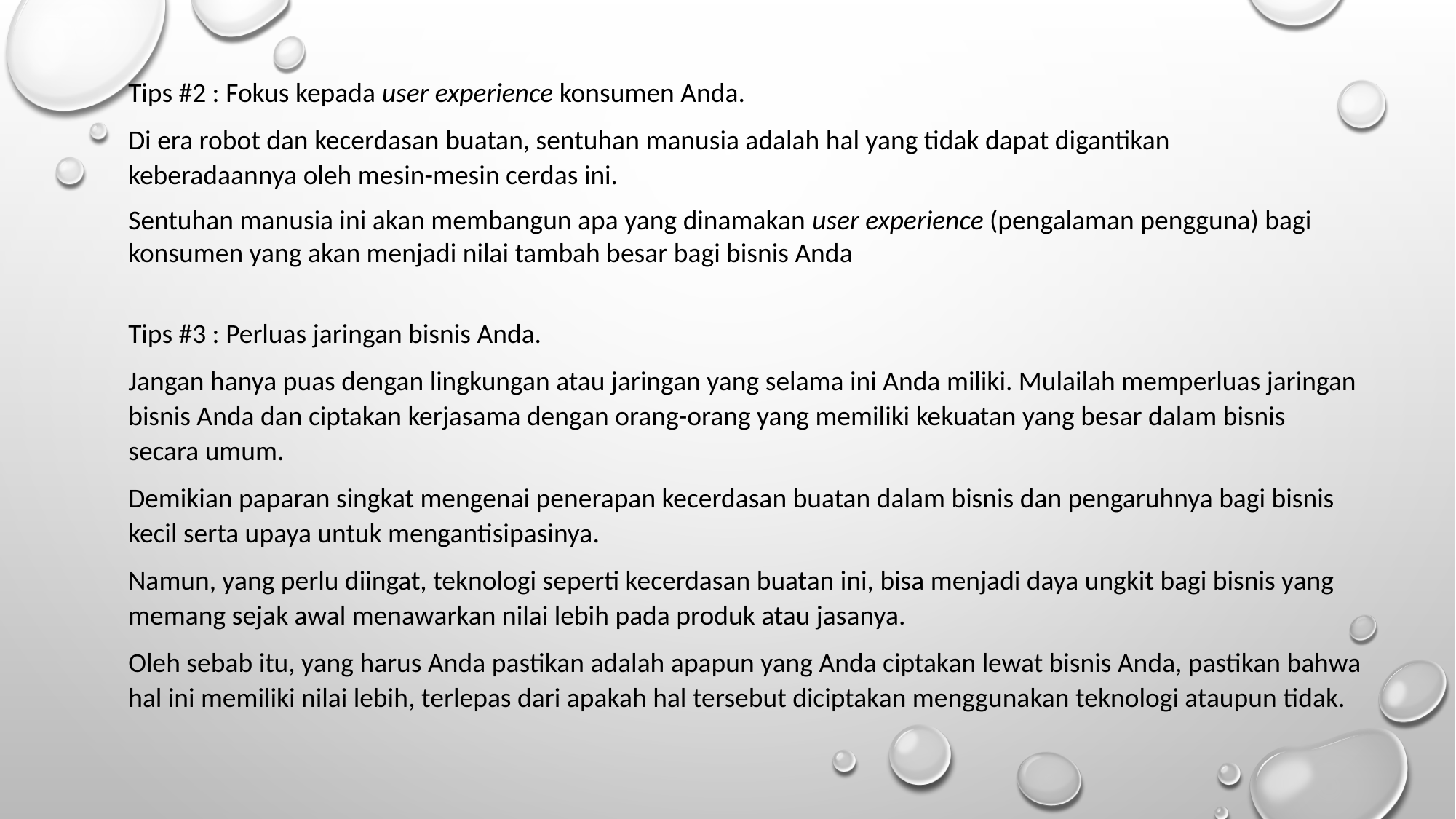

Tips #2 : Fokus kepada user experience konsumen Anda.
Di era robot dan kecerdasan buatan, sentuhan manusia adalah hal yang tidak dapat digantikan keberadaannya oleh mesin-mesin cerdas ini.
Sentuhan manusia ini akan membangun apa yang dinamakan user experience (pengalaman pengguna) bagi konsumen yang akan menjadi nilai tambah besar bagi bisnis Anda
Tips #3 : Perluas jaringan bisnis Anda.
Jangan hanya puas dengan lingkungan atau jaringan yang selama ini Anda miliki. Mulailah memperluas jaringan bisnis Anda dan ciptakan kerjasama dengan orang-orang yang memiliki kekuatan yang besar dalam bisnis secara umum.
Demikian paparan singkat mengenai penerapan kecerdasan buatan dalam bisnis dan pengaruhnya bagi bisnis kecil serta upaya untuk mengantisipasinya.
Namun, yang perlu diingat, teknologi seperti kecerdasan buatan ini, bisa menjadi daya ungkit bagi bisnis yang memang sejak awal menawarkan nilai lebih pada produk atau jasanya.
Oleh sebab itu, yang harus Anda pastikan adalah apapun yang Anda ciptakan lewat bisnis Anda, pastikan bahwa hal ini memiliki nilai lebih, terlepas dari apakah hal tersebut diciptakan menggunakan teknologi ataupun tidak.